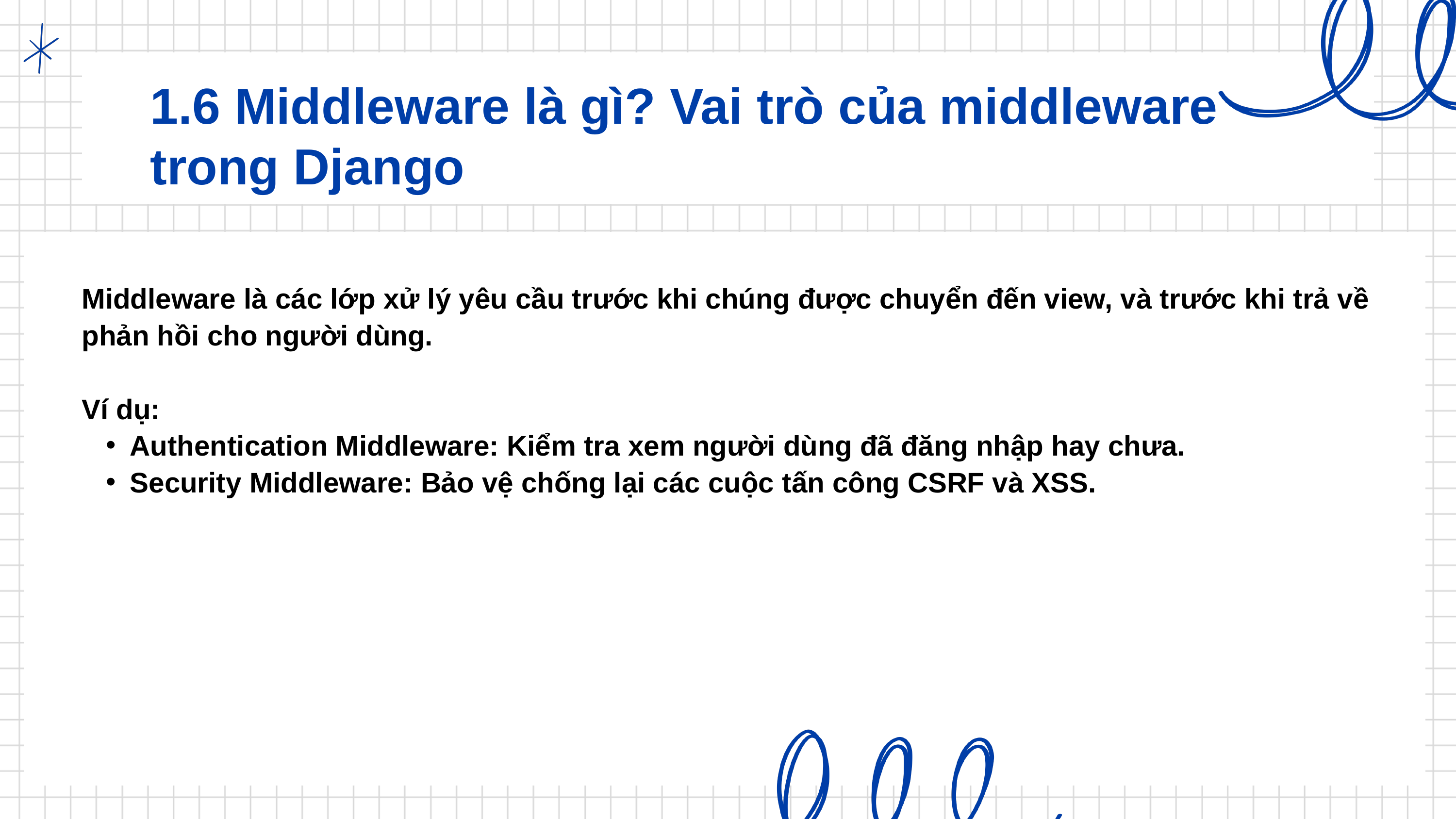

1.6 Middleware là gì? Vai trò của middleware trong Django

Middleware là các lớp xử lý yêu cầu trước khi chúng được chuyển đến view, và trước khi trả về phản hồi cho người dùng.

Ví dụ:
Authentication Middleware: Kiểm tra xem người dùng đã đăng nhập hay chưa.
Security Middleware: Bảo vệ chống lại các cuộc tấn công CSRF và XSS.